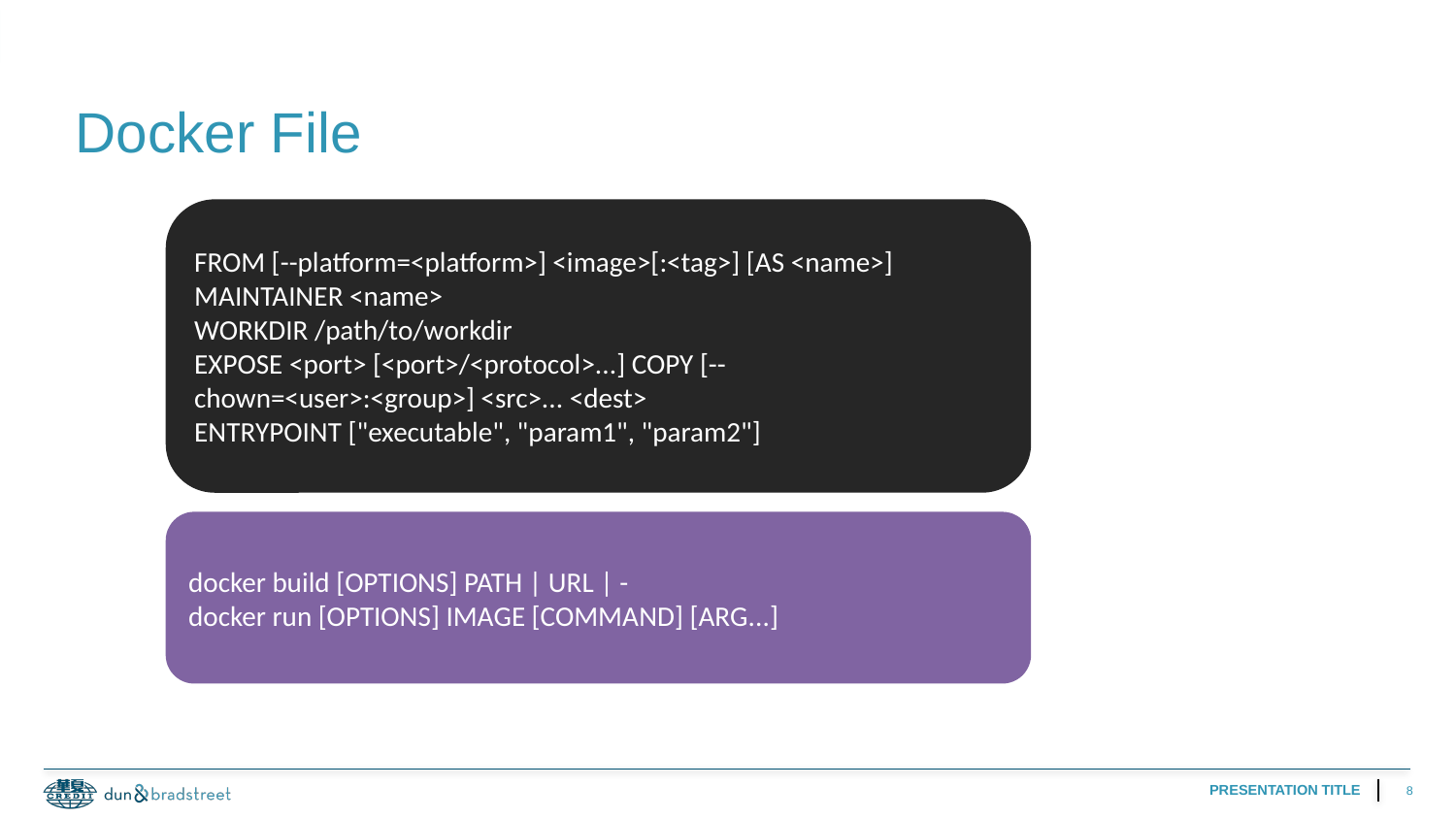

Docker File
FROM [--platform=<platform>] <image>[:<tag>] [AS <name>]
MAINTAINER <name>
WORKDIR /path/to/workdir
EXPOSE <port> [<port>/<protocol>...] COPY [--chown=<user>:<group>] <src>... <dest>
ENTRYPOINT ["executable", "param1", "param2"]
docker build [OPTIONS] PATH | URL | -
docker run [OPTIONS] IMAGE [COMMAND] [ARG...]